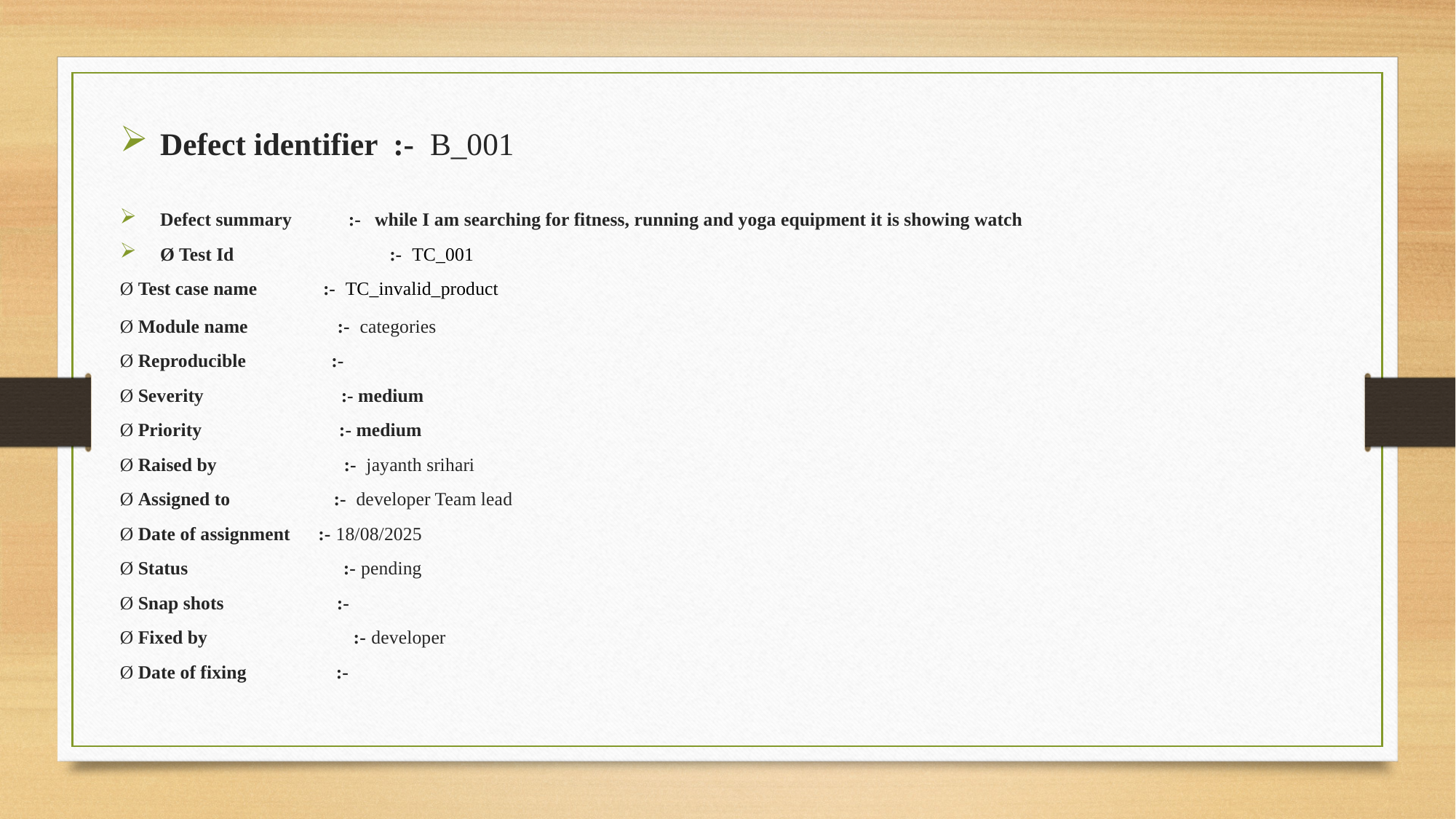

Defect identifier  :-  B_001

Defect summary            :-   while I am searching for fitness, running and yoga equipment it is showing watch
Ø Test Id                                 :-  TC_001
Ø Test case name              :-  TC_invalid_product
Ø Module name                   :-  categories
Ø Reproducible                  :-
Ø Severity                             :- medium
Ø Priority                             :- medium
Ø Raised by                           :-  jayanth srihari
Ø Assigned to                      :-  developer Team lead
Ø Date of assignment      :- 18/08/2025
Ø Status                                 :- pending
Ø Snap shots                        :-
Ø Fixed by                               :- developer
Ø Date of fixing                   :-